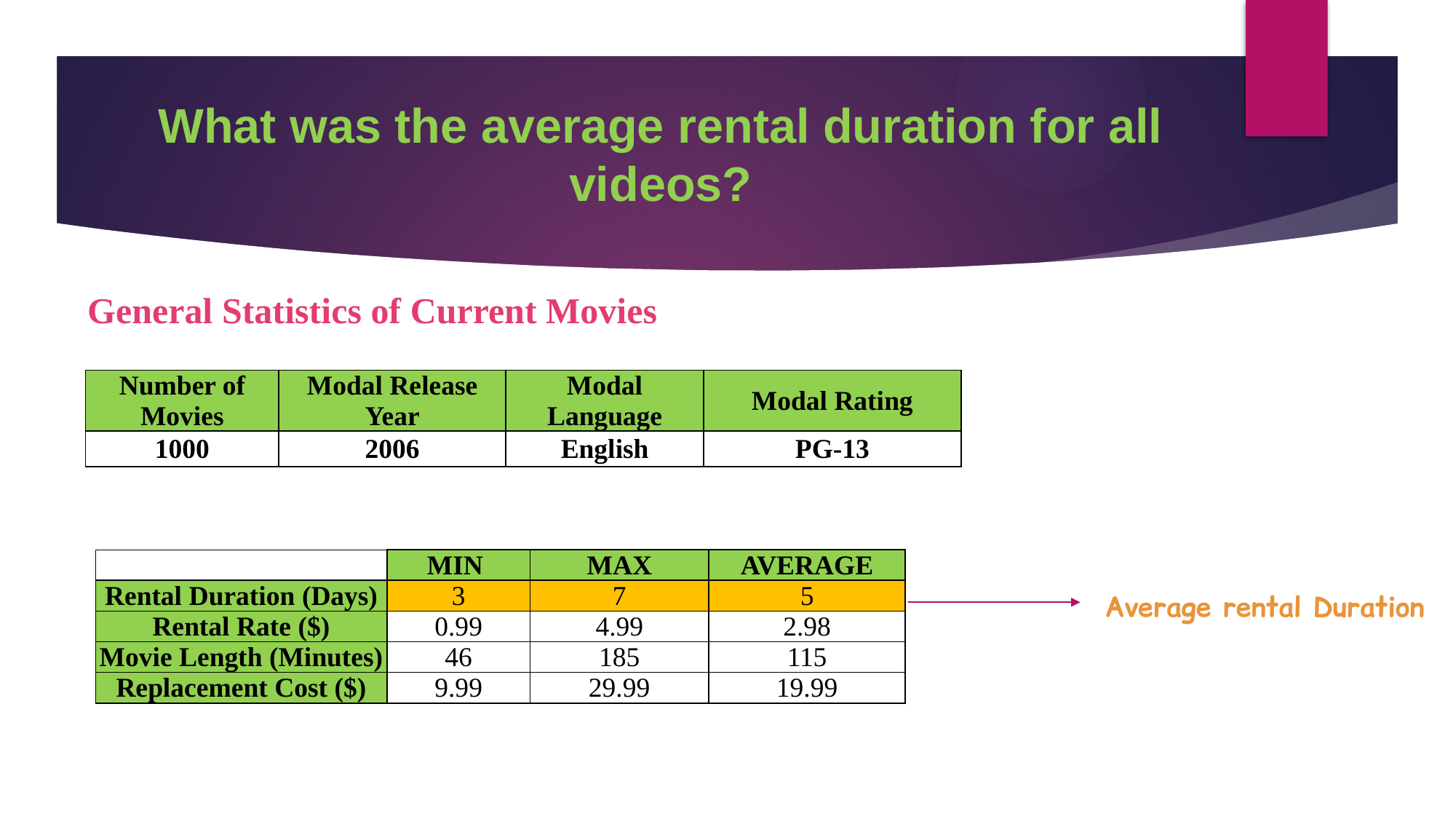

# What was the average rental duration for all videos?
General Statistics of Current Movies
| Number of Movies | Modal Release Year | Modal Language | Modal Rating |
| --- | --- | --- | --- |
| 1000 | 2006 | English | PG-13 |
|  | MIN | MAX | AVERAGE |
| --- | --- | --- | --- |
| Rental Duration (Days) | 3 | 7 | 5 |
| Rental Rate ($) | 0.99 | 4.99 | 2.98 |
| Movie Length (Minutes) | 46 | 185 | 115 |
| Replacement Cost ($) | 9.99 | 29.99 | 19.99 |
Average rental Duration